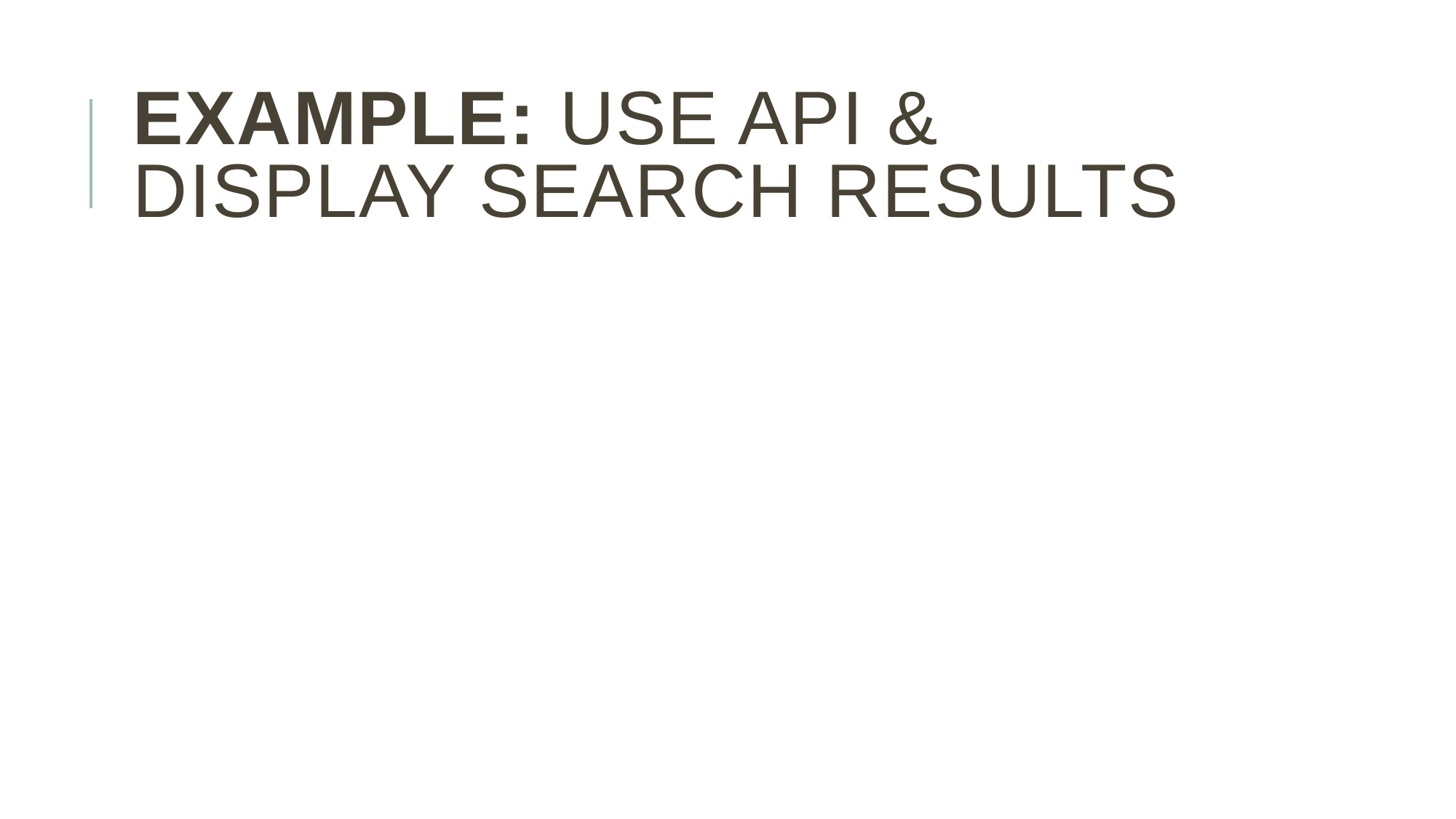

# Example: Use API & Display search results